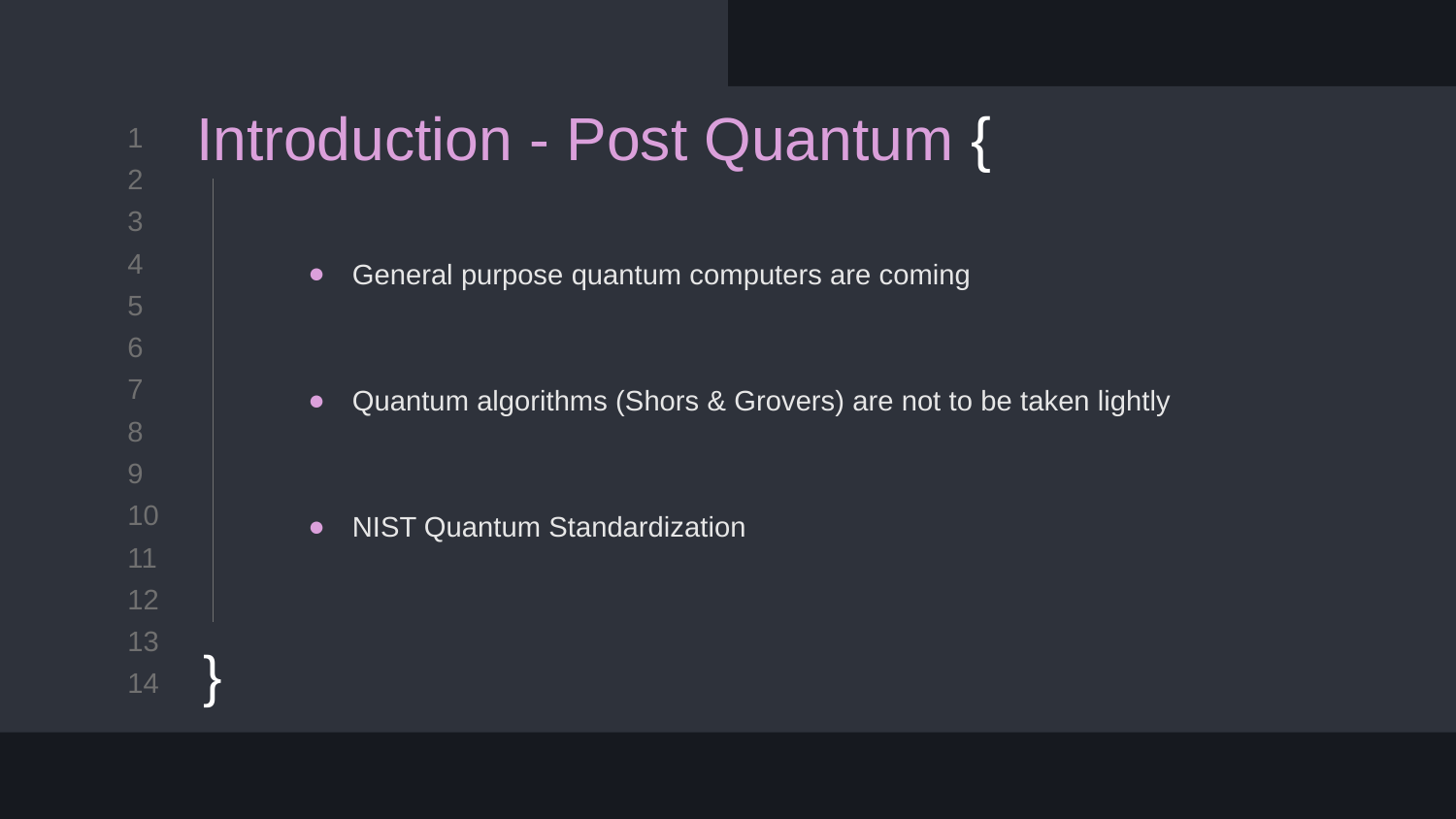

Introduction - Post Quantum {
}
General purpose quantum computers are coming

Quantum algorithms (Shors & Grovers) are not to be taken lightly

NIST Quantum Standardization